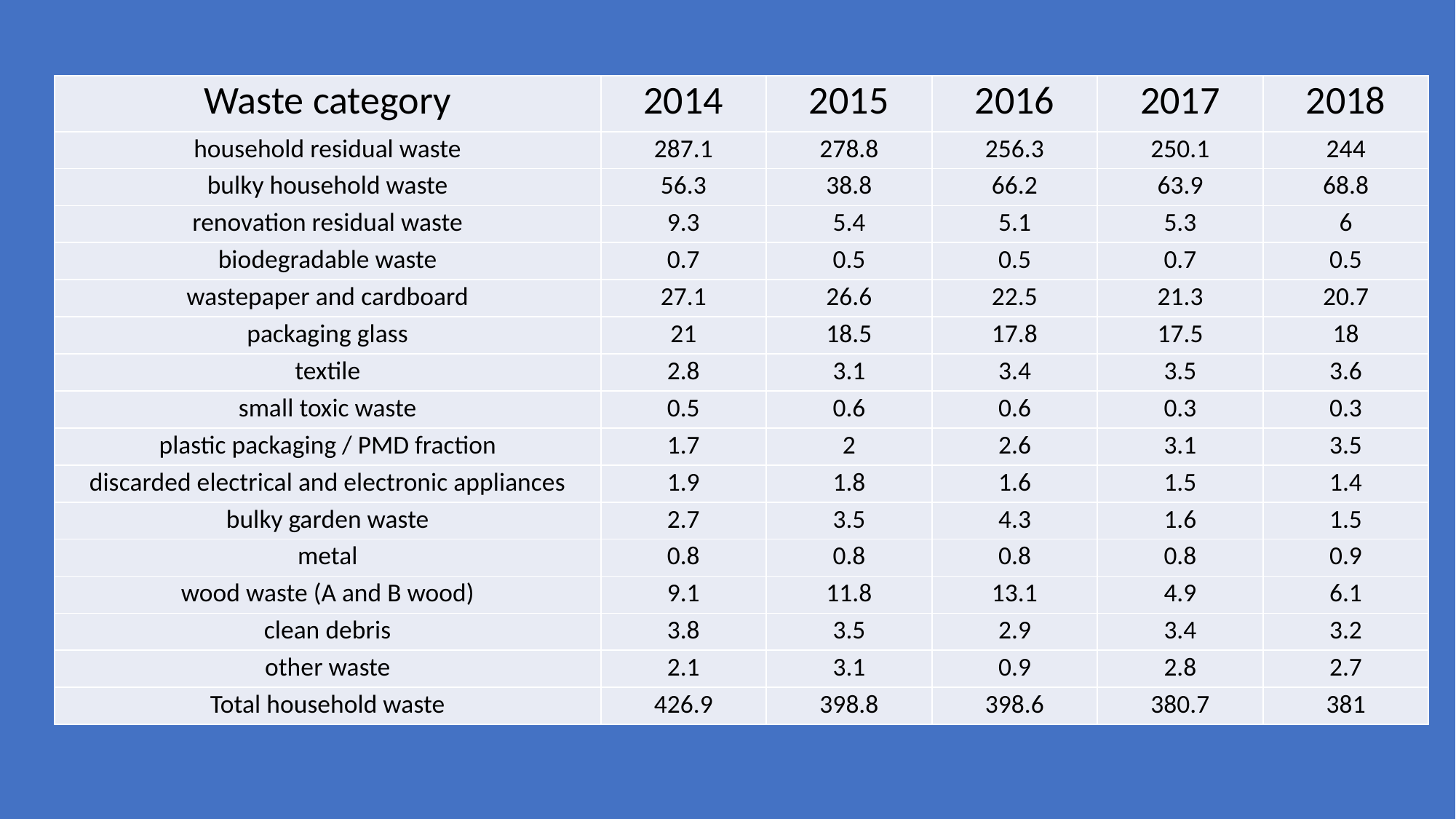

| Waste category | 2014 | 2015 | 2016 | 2017 | 2018 |
| --- | --- | --- | --- | --- | --- |
| household residual waste | 287.1 | 278.8 | 256.3 | 250.1 | 244 |
| bulky household waste | 56.3 | 38.8 | 66.2 | 63.9 | 68.8 |
| renovation residual waste | 9.3 | 5.4 | 5.1 | 5.3 | 6 |
| biodegradable waste | 0.7 | 0.5 | 0.5 | 0.7 | 0.5 |
| wastepaper and cardboard | 27.1 | 26.6 | 22.5 | 21.3 | 20.7 |
| packaging glass | 21 | 18.5 | 17.8 | 17.5 | 18 |
| textile | 2.8 | 3.1 | 3.4 | 3.5 | 3.6 |
| small toxic waste | 0.5 | 0.6 | 0.6 | 0.3 | 0.3 |
| plastic packaging / PMD fraction | 1.7 | 2 | 2.6 | 3.1 | 3.5 |
| discarded electrical and electronic appliances | 1.9 | 1.8 | 1.6 | 1.5 | 1.4 |
| bulky garden waste | 2.7 | 3.5 | 4.3 | 1.6 | 1.5 |
| metal | 0.8 | 0.8 | 0.8 | 0.8 | 0.9 |
| wood waste (A and B wood) | 9.1 | 11.8 | 13.1 | 4.9 | 6.1 |
| clean debris | 3.8 | 3.5 | 2.9 | 3.4 | 3.2 |
| other waste | 2.1 | 3.1 | 0.9 | 2.8 | 2.7 |
| Total household waste | 426.9 | 398.8 | 398.6 | 380.7 | 381 |